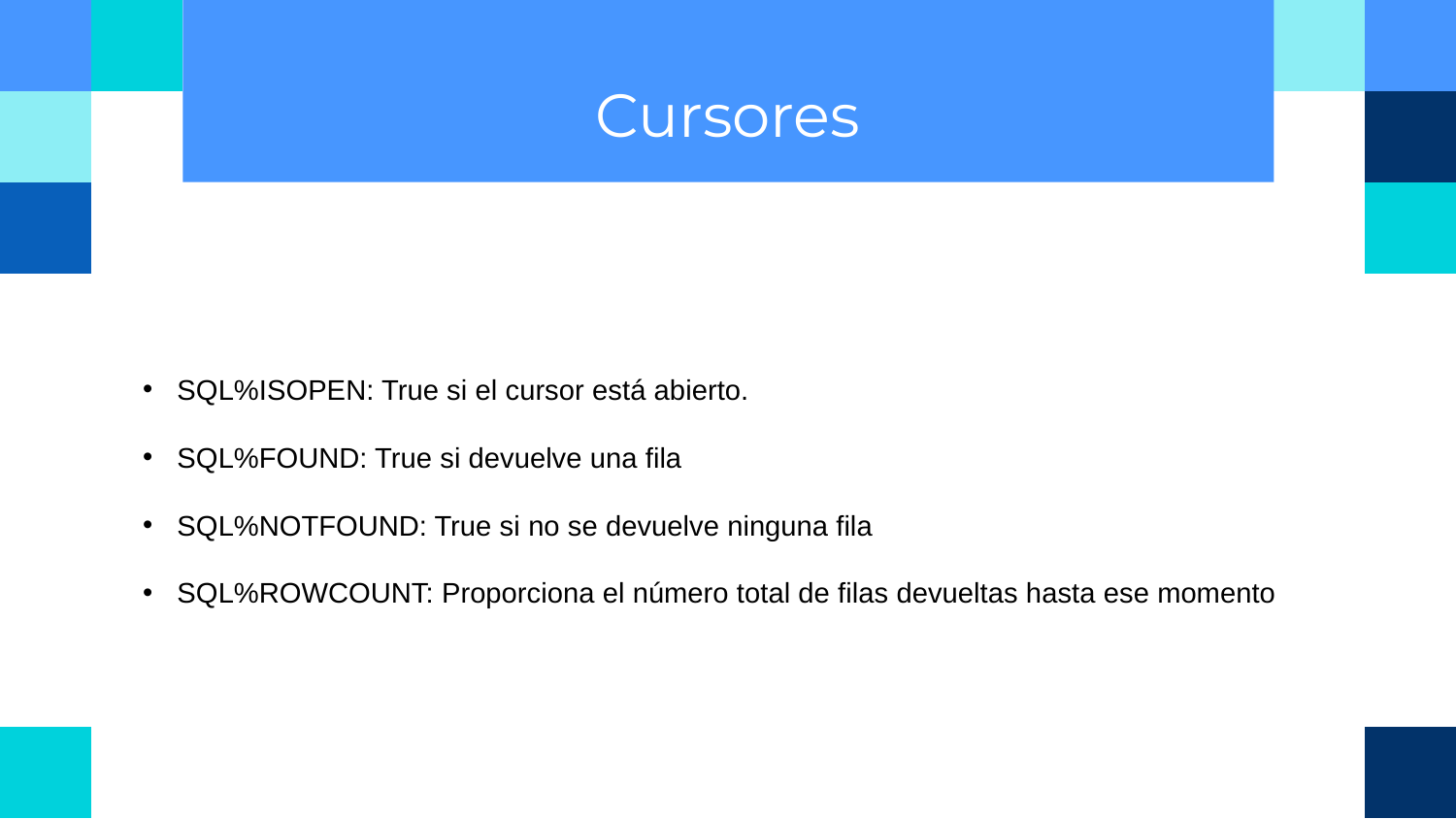

# Cursores

SQL%ISOPEN: True si el cursor está abierto.

SQL%FOUND: True si devuelve una fila

SQL%NOTFOUND: True si no se devuelve ninguna fila

SQL%ROWCOUNT: Proporciona el número total de filas devueltas hasta ese momento